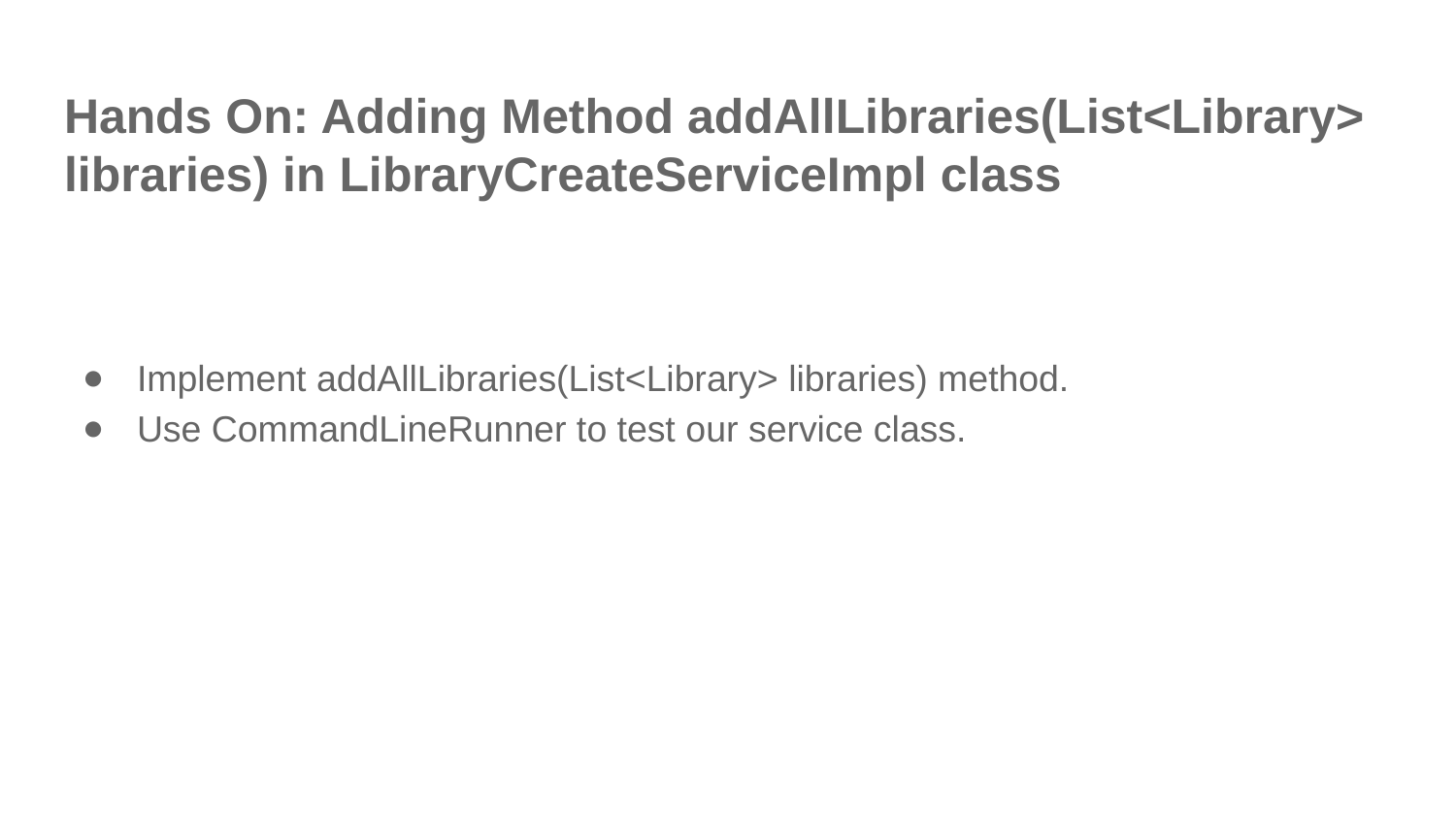

# Hands On: Adding Method addAllLibraries(List<Library> libraries) in LibraryCreateServiceImpl class
Implement addAllLibraries(List<Library> libraries) method.
Use CommandLineRunner to test our service class.